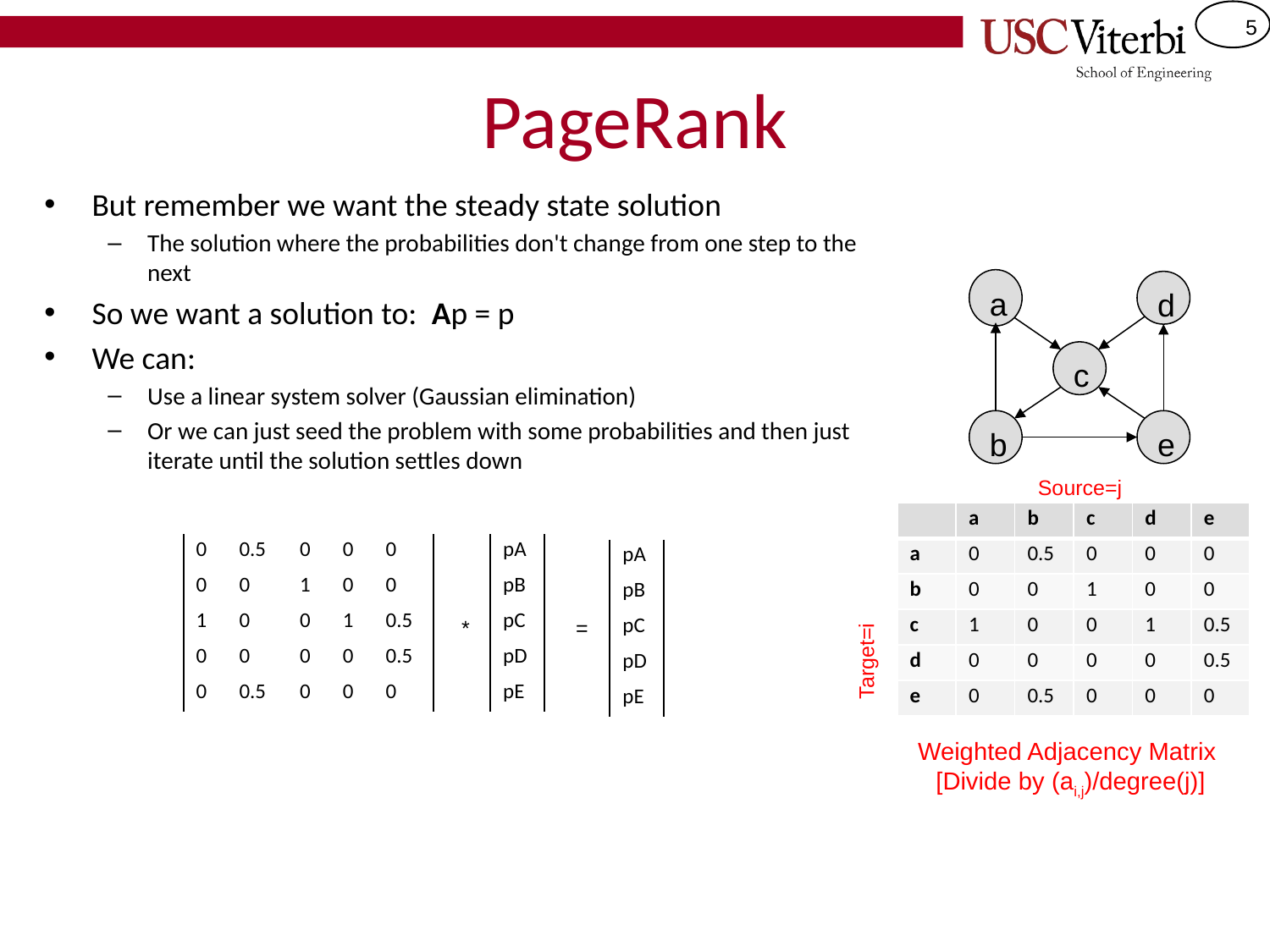

# PageRank
But remember we want the steady state solution
The solution where the probabilities don't change from one step to the next
So we want a solution to:  Ap = p
We can:
Use a linear system solver (Gaussian elimination)
Or we can just seed the problem with some probabilities and then just iterate until the solution settles down

a
d
c
b
e
Source=j
|  | a | b | c | d | e |
| --- | --- | --- | --- | --- | --- |
| a | 0 | 0.5 | 0 | 0 | 0 |
| b | 0 | 0 | 1 | 0 | 0 |
| c | 1 | 0 | 0 | 1 | 0.5 |
| d | 0 | 0 | 0 | 0 | 0.5 |
| e | 0 | 0.5 | 0 | 0 | 0 |
| 0 | 0.5 | 0 | 0 | 0 |
| --- | --- | --- | --- | --- |
| 0 | 0 | 1 | 0 | 0 |
| 1 | 0 | 0 | 1 | 0.5 |
| 0 | 0 | 0 | 0 | 0.5 |
| 0 | 0.5 | 0 | 0 | 0 |
| pA |
| --- |
| pB |
| pC |
| pD |
| pE |
| pA |
| --- |
| pB |
| pC |
| pD |
| pE |
*
=
Target=i
Weighted Adjacency Matrix
[Divide by (ai,j)/degree(j)]